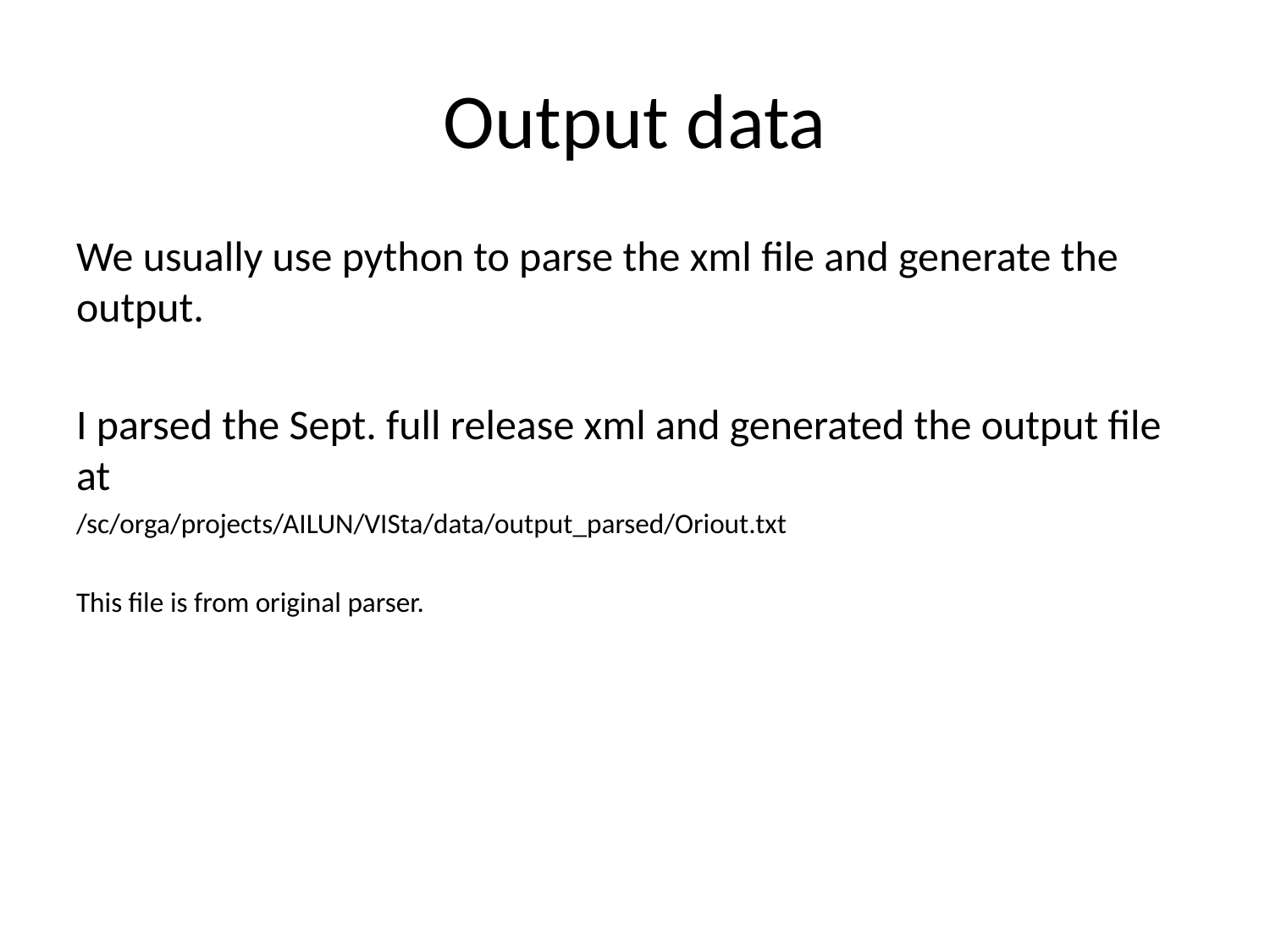

# Output data
We usually use python to parse the xml file and generate the output.

I parsed the Sept. full release xml and generated the output file at
/sc/orga/projects/AILUN/VISta/data/output_parsed/Oriout.txt

This file is from original parser.